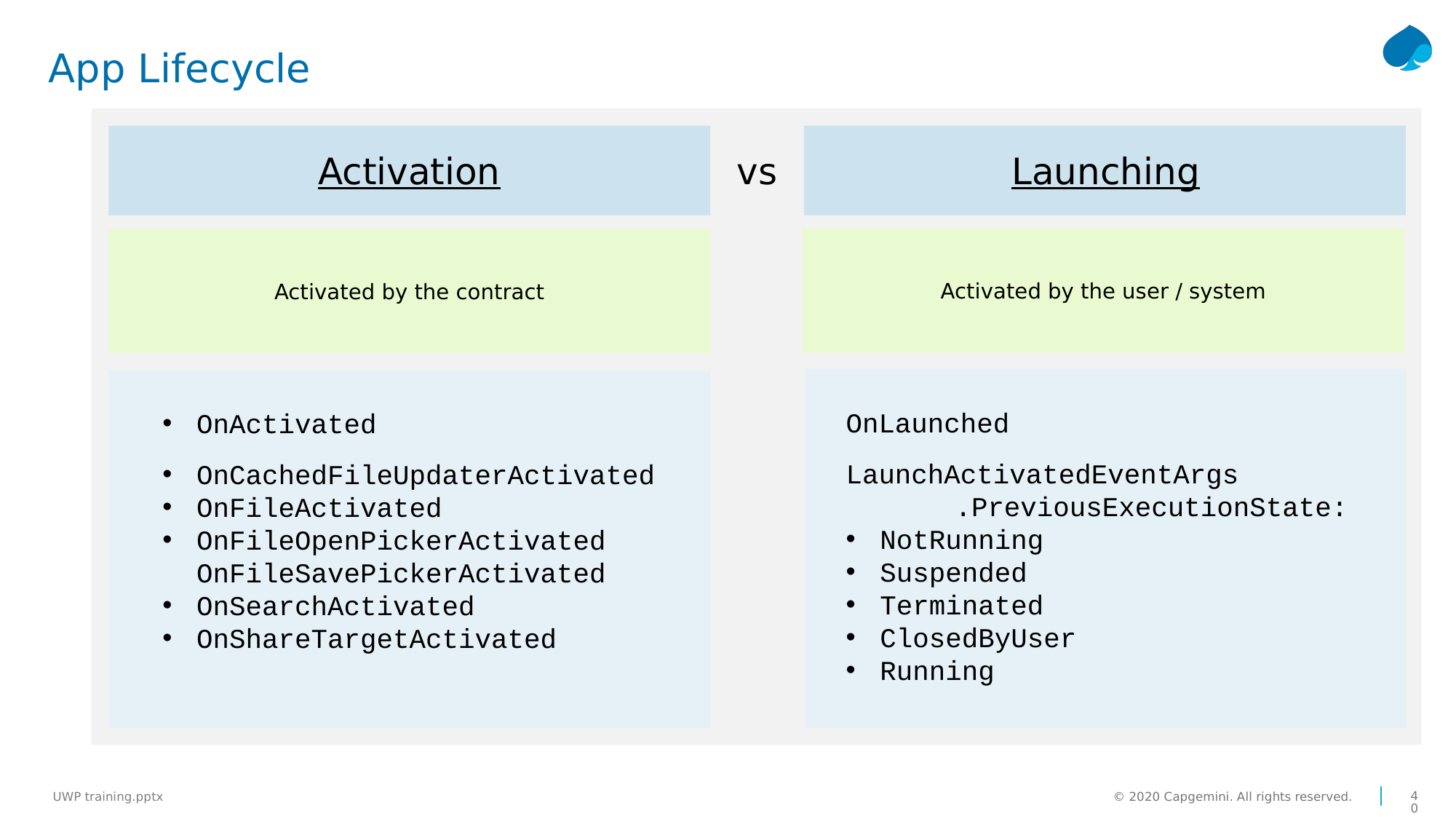

# App Lifecycle

Activation
vs
Launching
Activated by the user / system
Activated by the contract

OnLaunched
LaunchActivatedEventArgs
	.PreviousExecutionState:
NotRunning
Suspended
Terminated
ClosedByUser
Running
OnActivated
OnCachedFileUpdaterActivated
OnFileActivated
OnFileOpenPickerActivated OnFileSavePickerActivated
OnSearchActivated
OnShareTargetActivated
© 2020 Capgemini. All rights reserved.
40